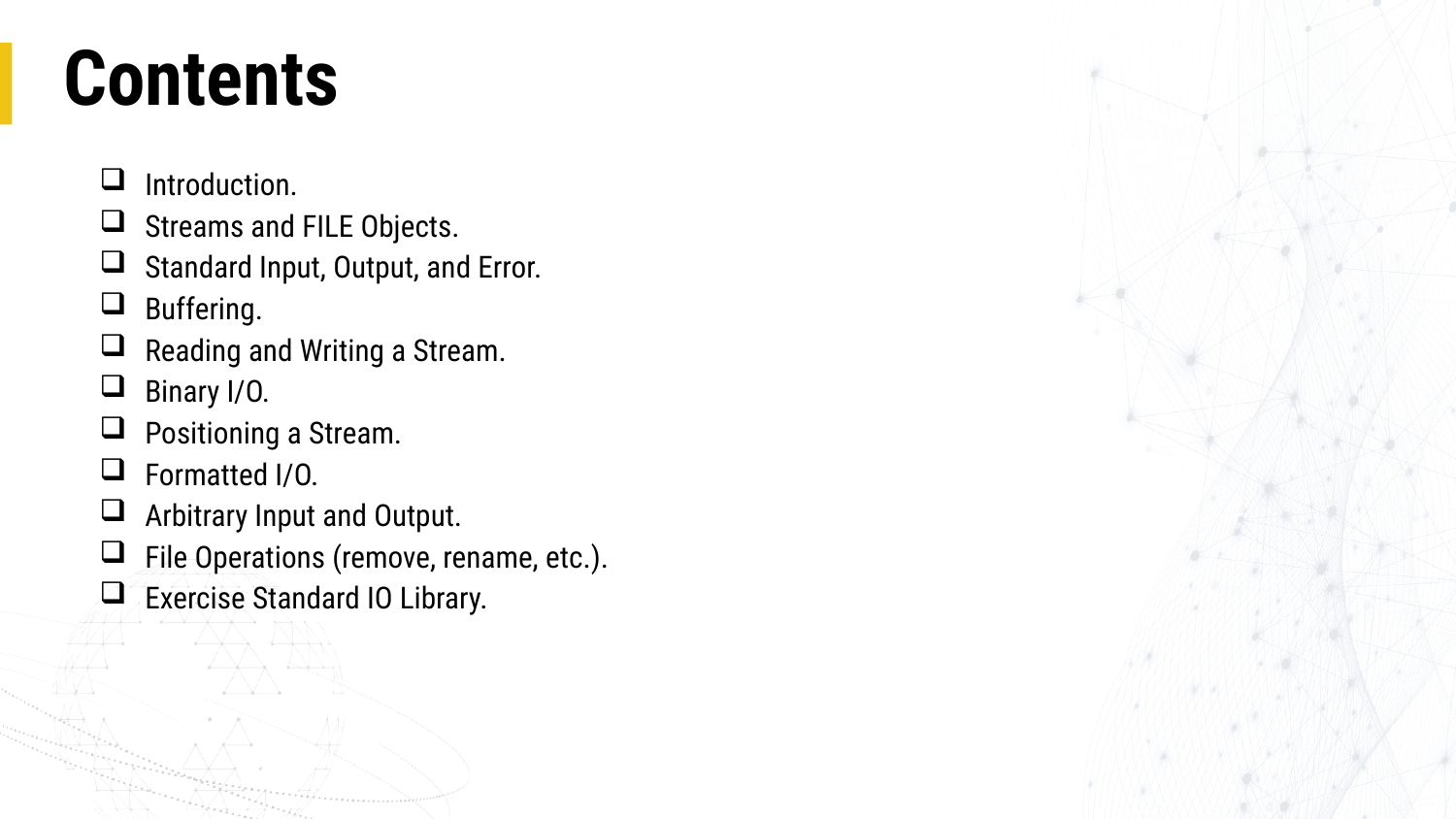

# Contents
Introduction.
Streams and FILE Objects.
Standard Input, Output, and Error.
Buffering.
Reading and Writing a Stream.
Binary I/O.
Positioning a Stream.
Formatted I/O.
Arbitrary Input and Output.
File Operations (remove, rename, etc.).
Exercise Standard IO Library.